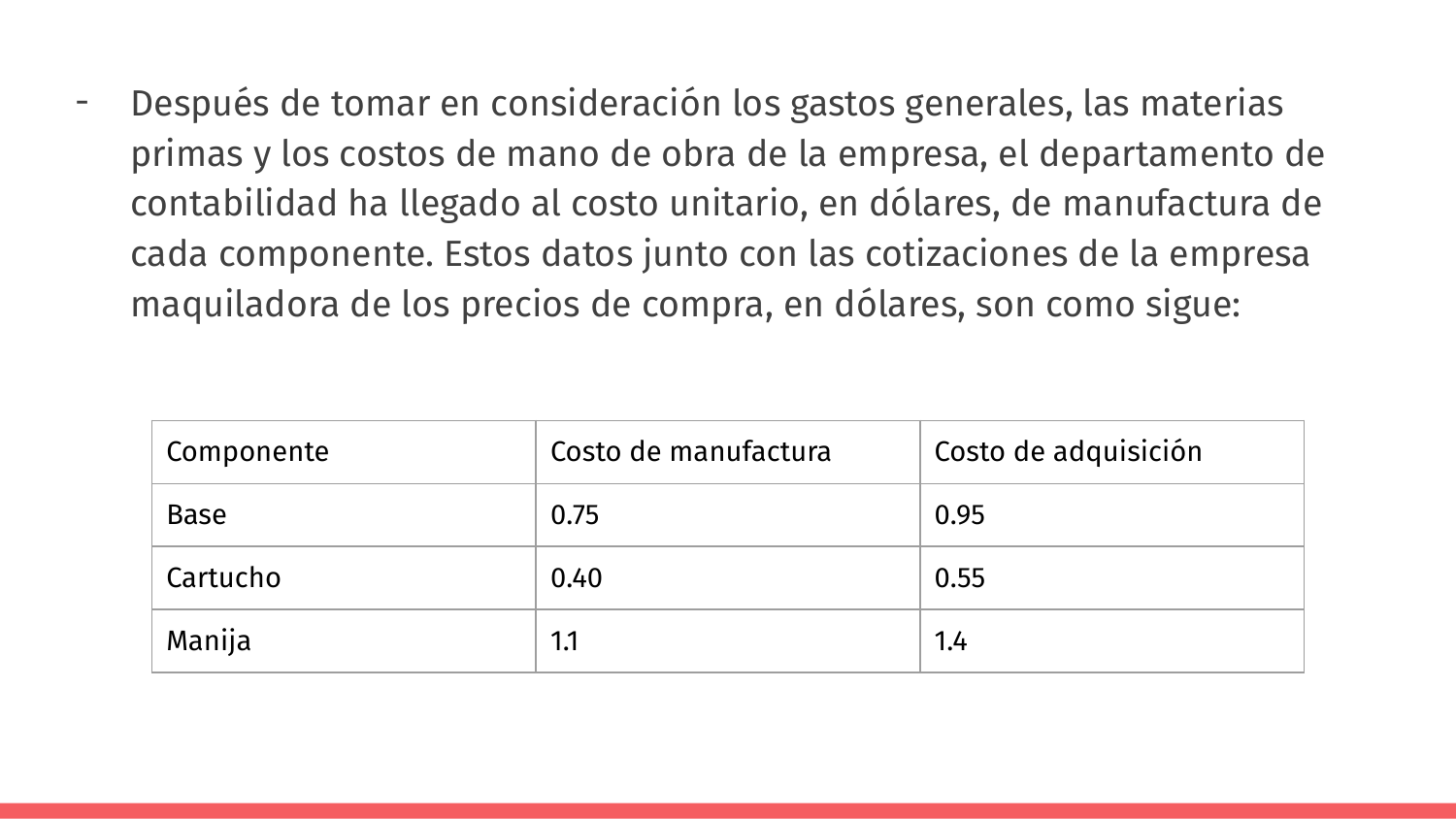

Después de tomar en consideración los gastos generales, las materias primas y los costos de mano de obra de la empresa, el departamento de contabilidad ha llegado al costo unitario, en dólares, de manufactura de cada componente. Estos datos junto con las cotizaciones de la empresa maquiladora de los precios de compra, en dólares, son como sigue:

| Componente | Costo de manufactura | Costo de adquisición |
| --- | --- | --- |
| Base | 0.75 | 0.95 |
| Cartucho | 0.40 | 0.55 |
| Manija | 1.1 | 1.4 |